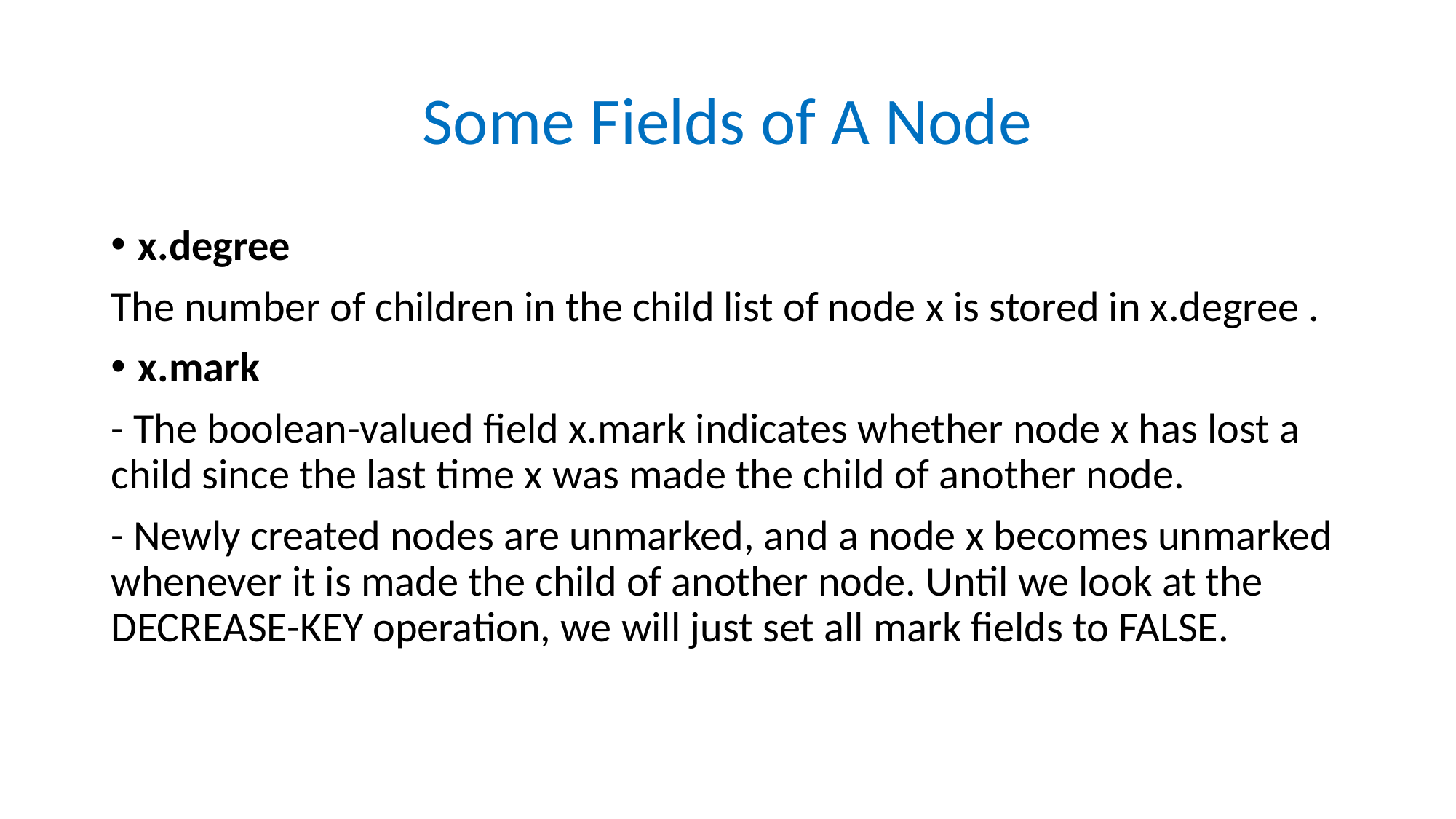

# Some Fields of A Node
x.degree
The number of children in the child list of node x is stored in x.degree .
x.mark
- The boolean-valued field x.mark indicates whether node x has lost a child since the last time x was made the child of another node.
- Newly created nodes are unmarked, and a node x becomes unmarked whenever it is made the child of another node. Until we look at the DECREASE-KEY operation, we will just set all mark fields to FALSE.